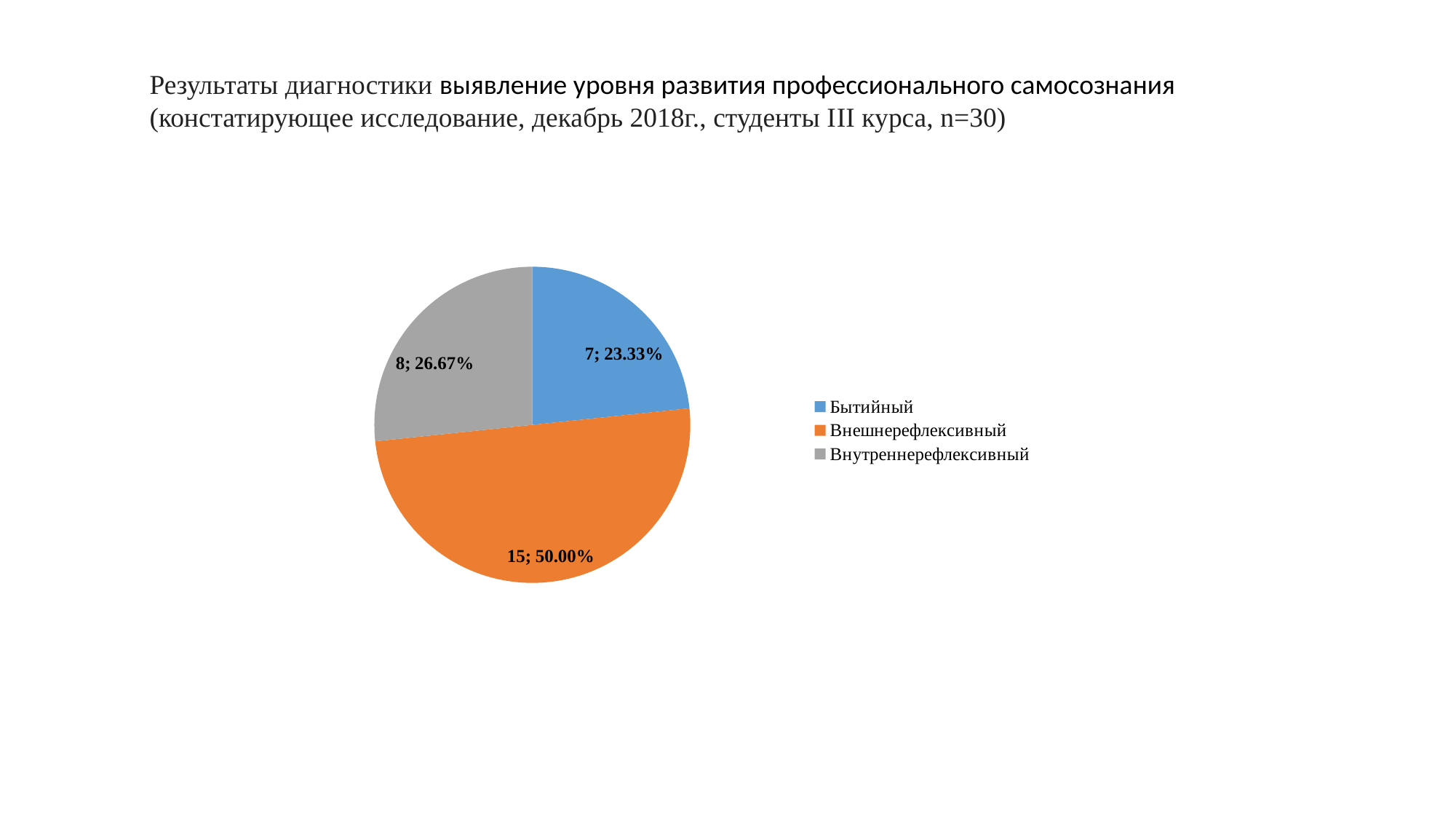

Результаты диагностики выявление уровня развития профессионального самосознания  (констатирующее исследование, декабрь 2018г., студенты III курса, n=30)

### Chart

| Category | Столбец1 |
|---|---|
| Бытийный | 7.0 |
| Внешнерефлексивный | 15.0 |
| Внутреннерефлексивный | 8.0 |